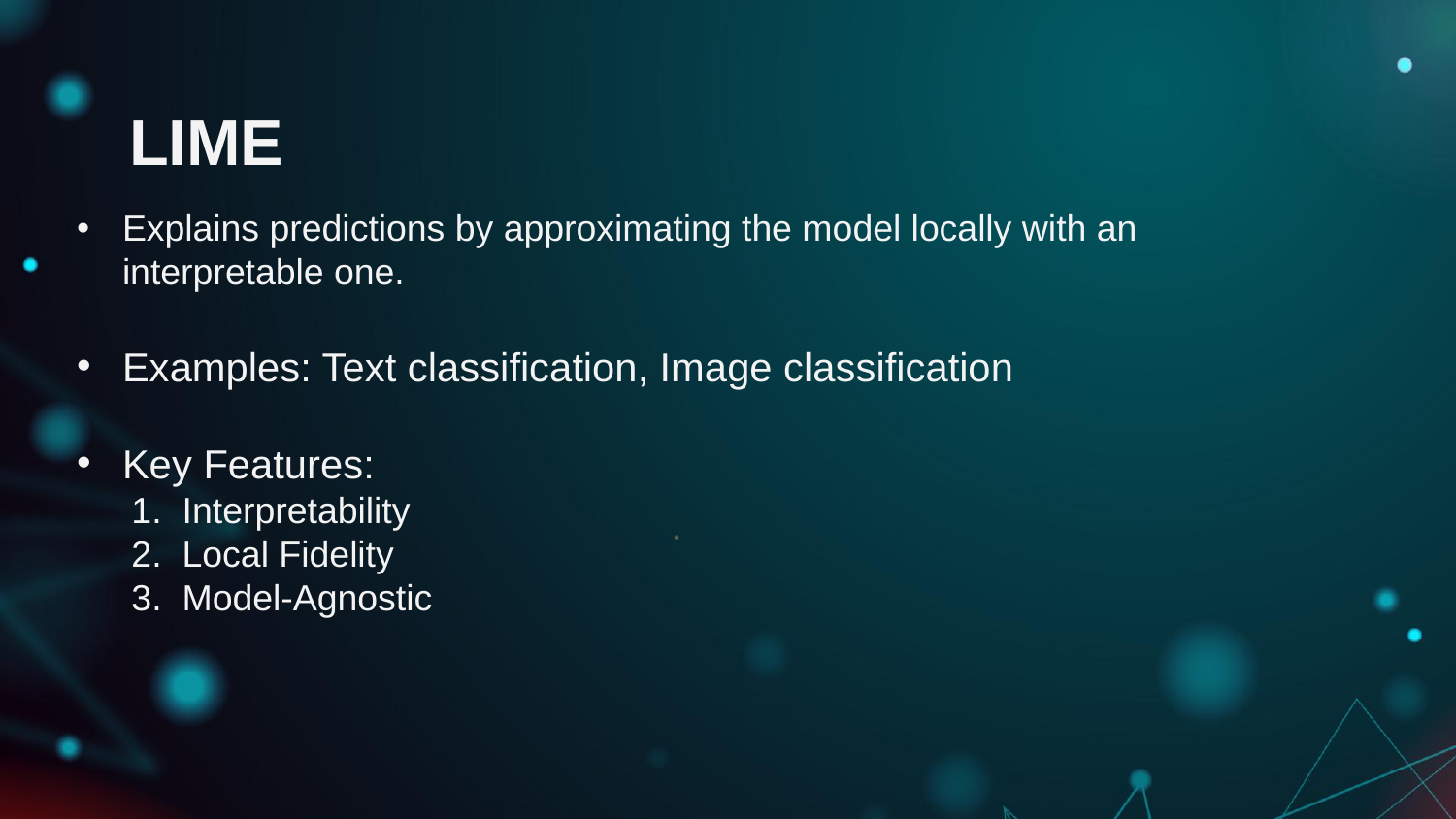

# LIME
Explains predictions by approximating the model locally with an interpretable one.

Examples: Text classification, Image classification

Key Features:
  Interpretability
  Local Fidelity
  Model-Agnostic